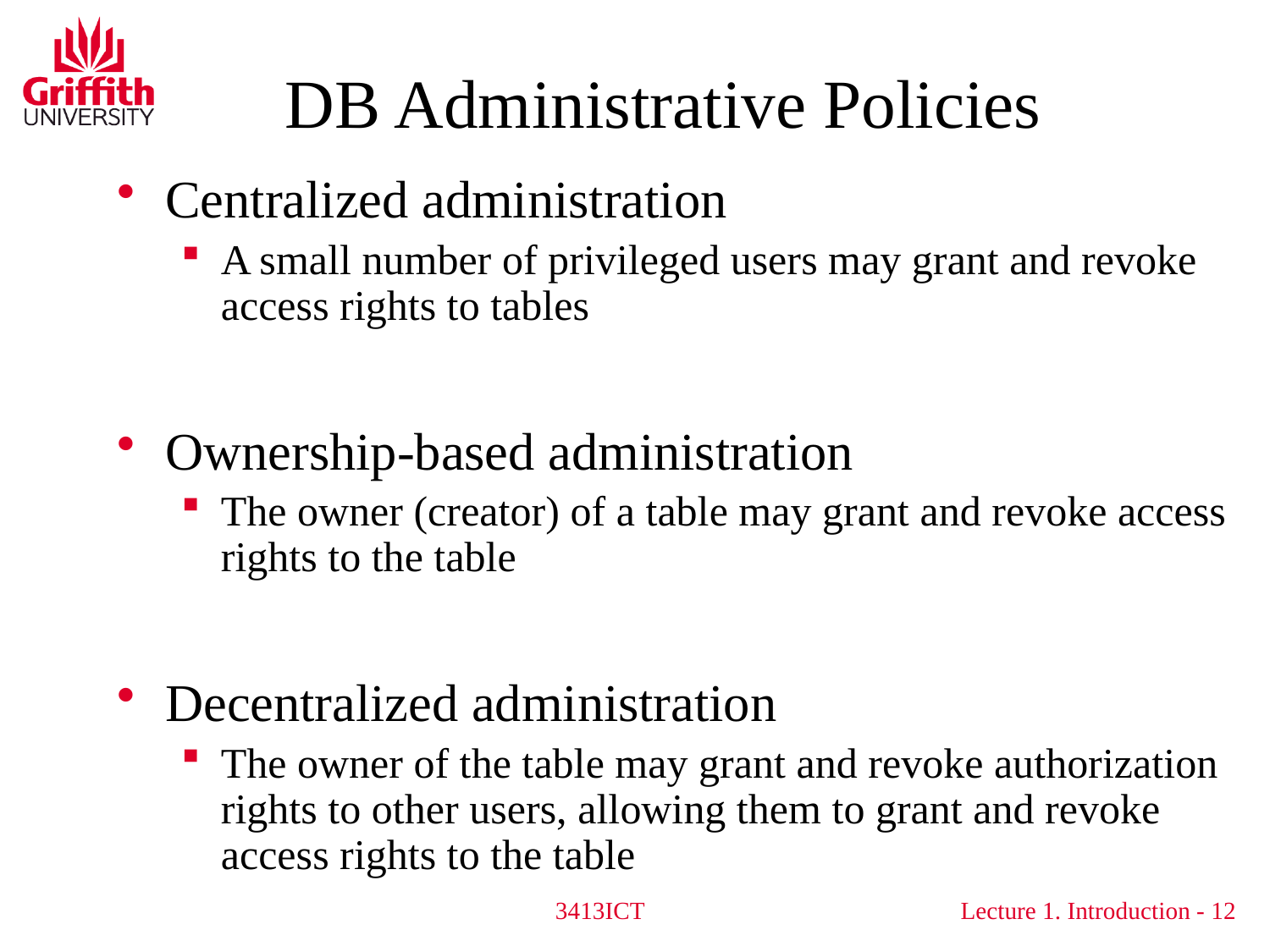

# DB Administrative Policies
Centralized administration
A small number of privileged users may grant and revoke access rights to tables

Ownership-based administration
The owner (creator) of a table may grant and revoke access rights to the table

Decentralized administration
The owner of the table may grant and revoke authorization rights to other users, allowing them to grant and revoke access rights to the table
3413ICT
12